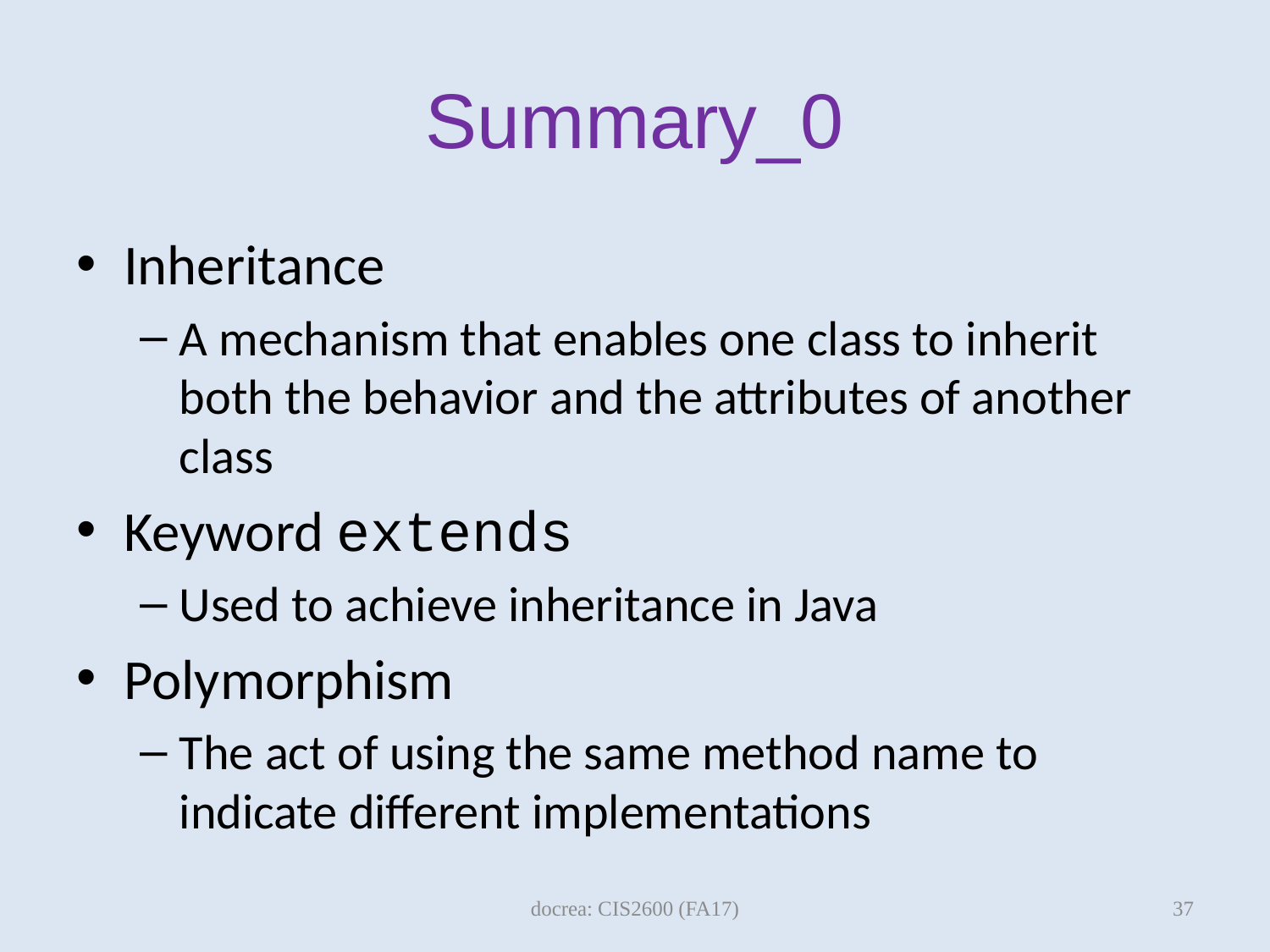

# Summary_0
Inheritance
A mechanism that enables one class to inherit both the behavior and the attributes of another class
Keyword extends
Used to achieve inheritance in Java
Polymorphism
The act of using the same method name to indicate different implementations

37
docrea: CIS2600 (FA17)